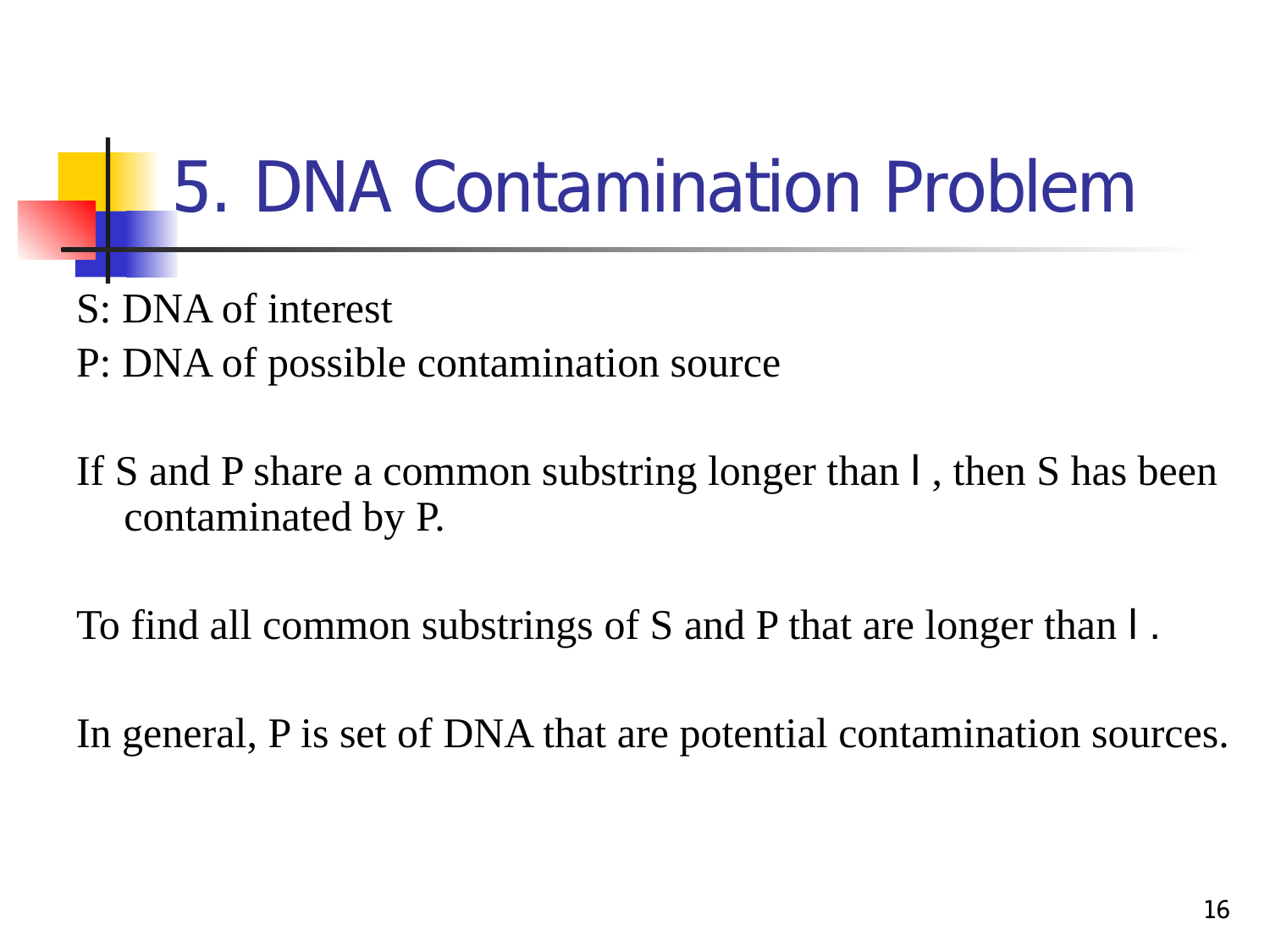

# 5. DNA Contamination Problem
S: DNA of interest
P: DNA of possible contamination source

If S and P share a common substring longer than l , then S has been contaminated by P.

To find all common substrings of S and P that are longer than l .

In general, P is set of DNA that are potential contamination sources.
16